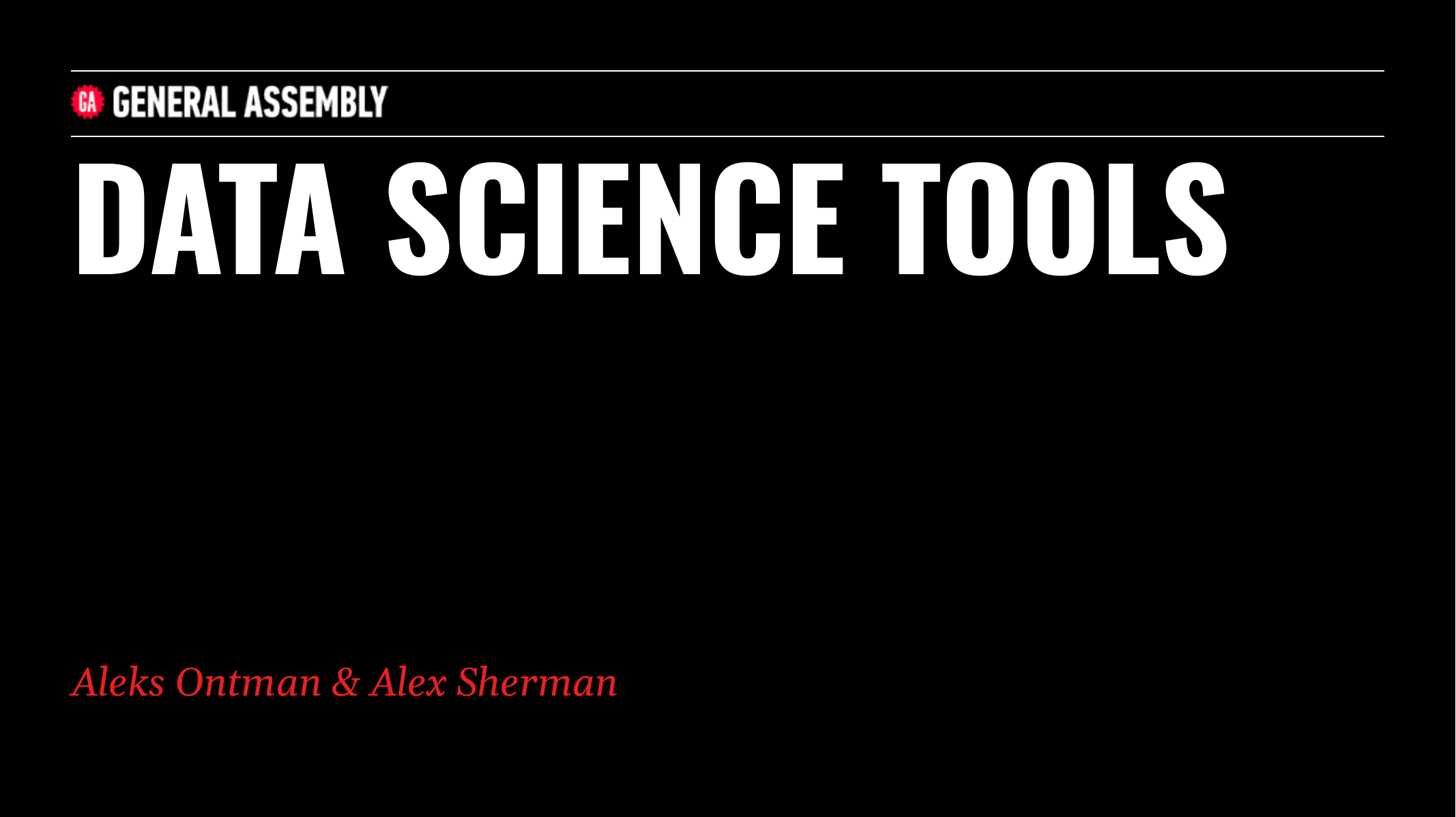

DATA SCIENCE TOOLS
Aleks Ontman & Alex Sherman